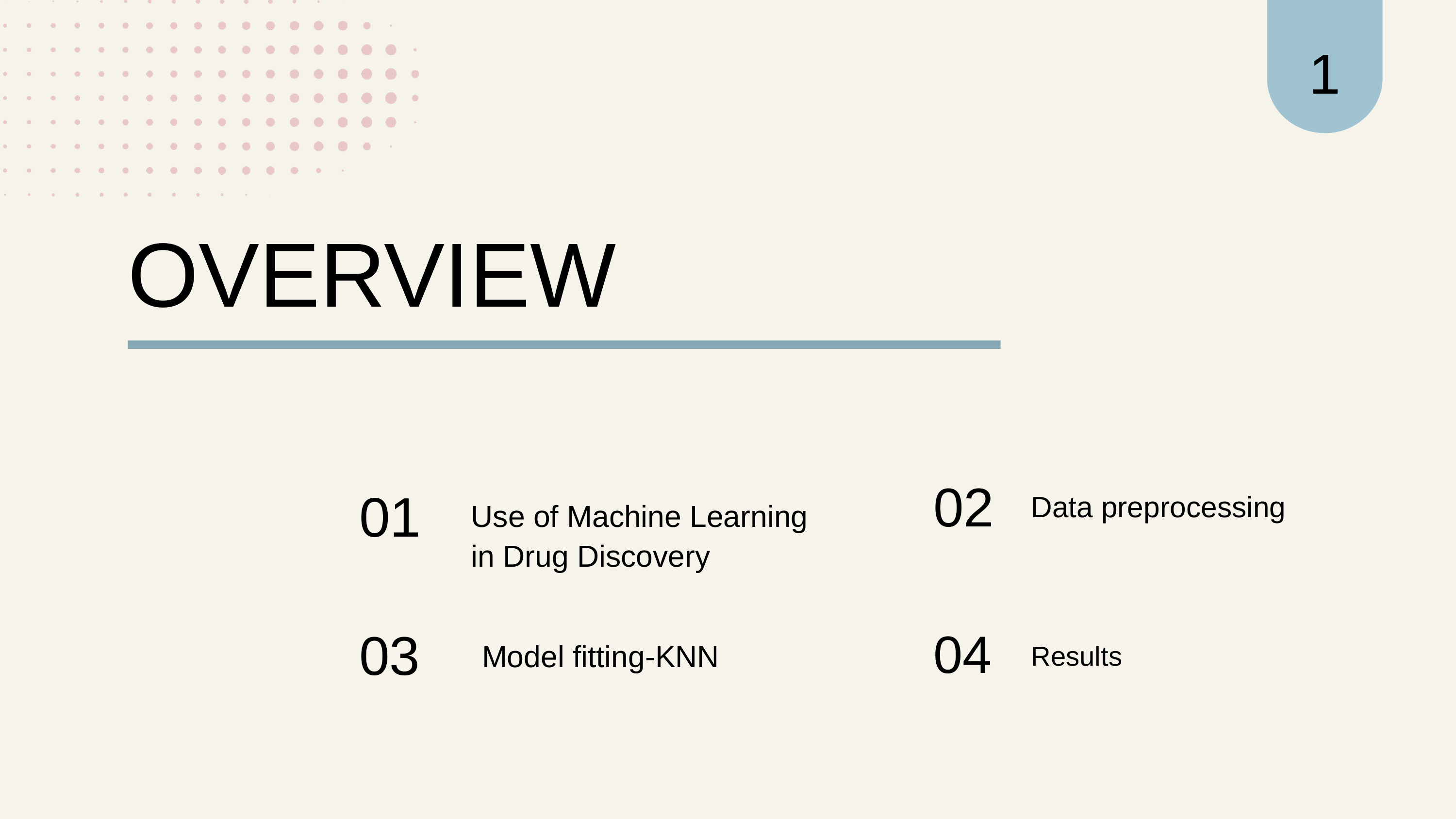

1

OVERVIEW

02
Data preprocessing
01
Use of Machine Learning in Drug Discovery
03
   Model fitting-KNN
04
Results